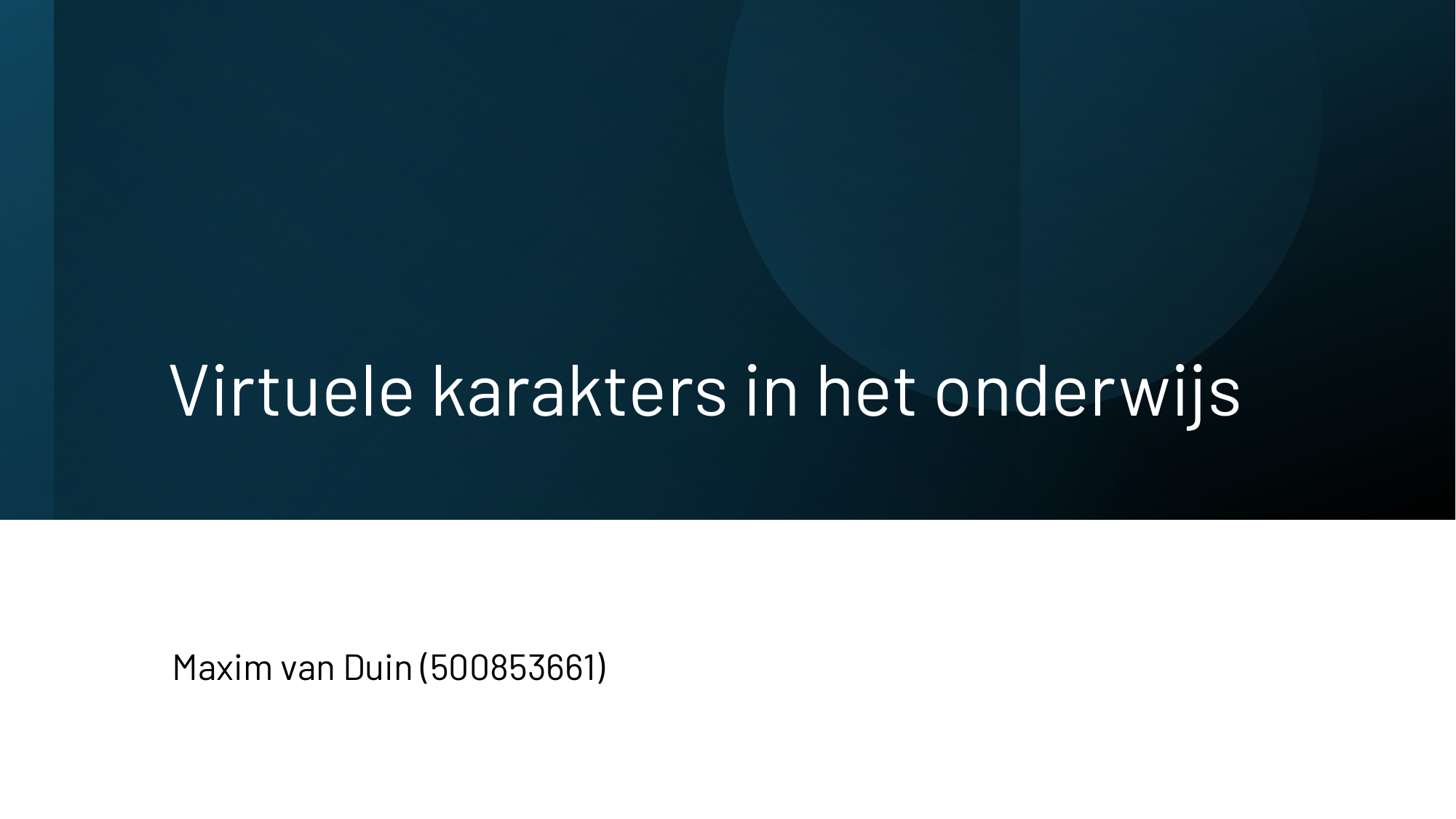

# Virtuele karakters in het onderwijs
Maxim van Duin (500853661)